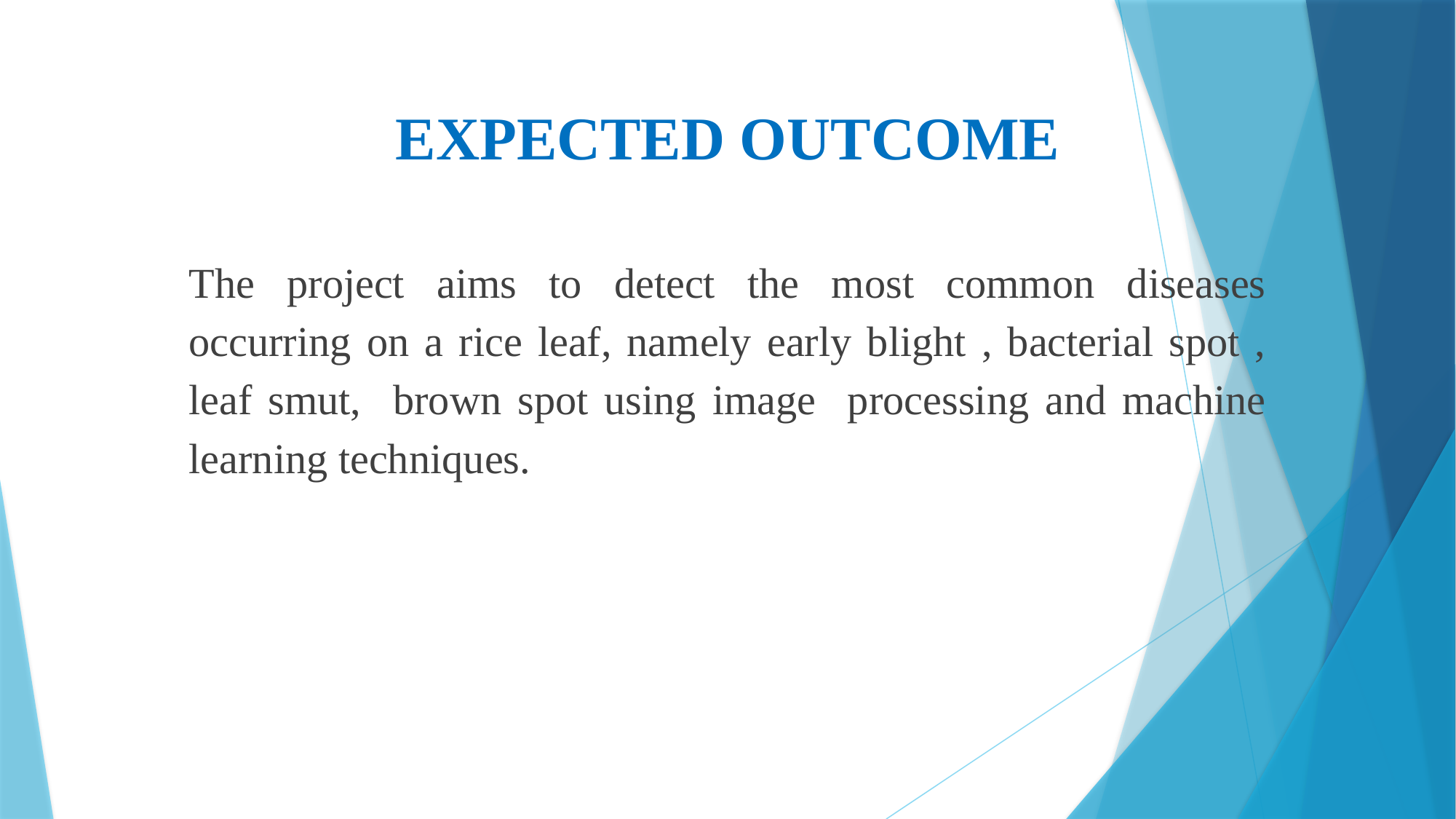

# EXPECTED OUTCOME
The project aims to detect the most common diseases occurring on a rice leaf, namely early blight , bacterial spot , leaf smut,  brown spot using image  processing and machine learning techniques.